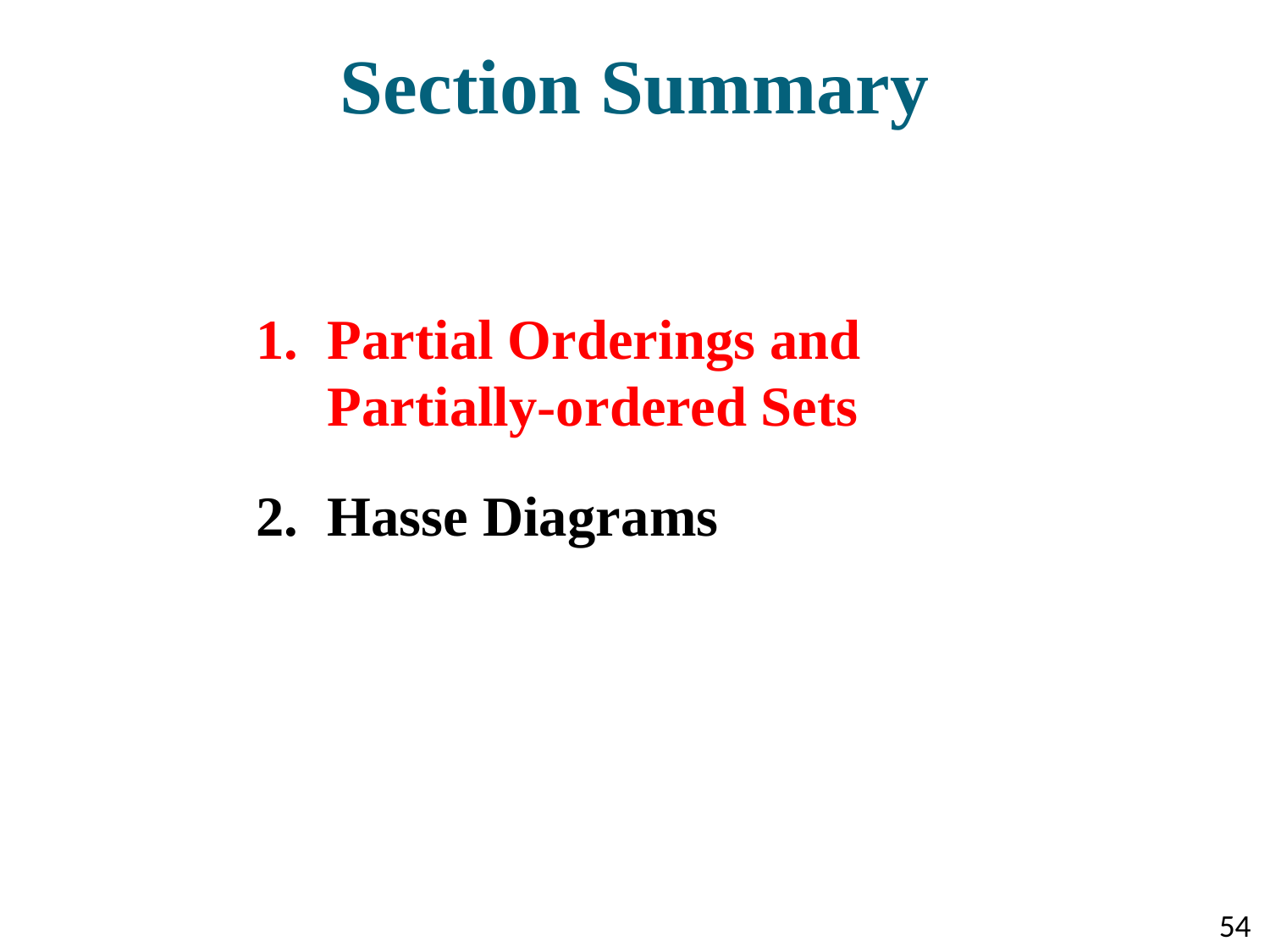

# Section Summary
Partial Orderings and
Partially-ordered Sets
Hasse Diagrams